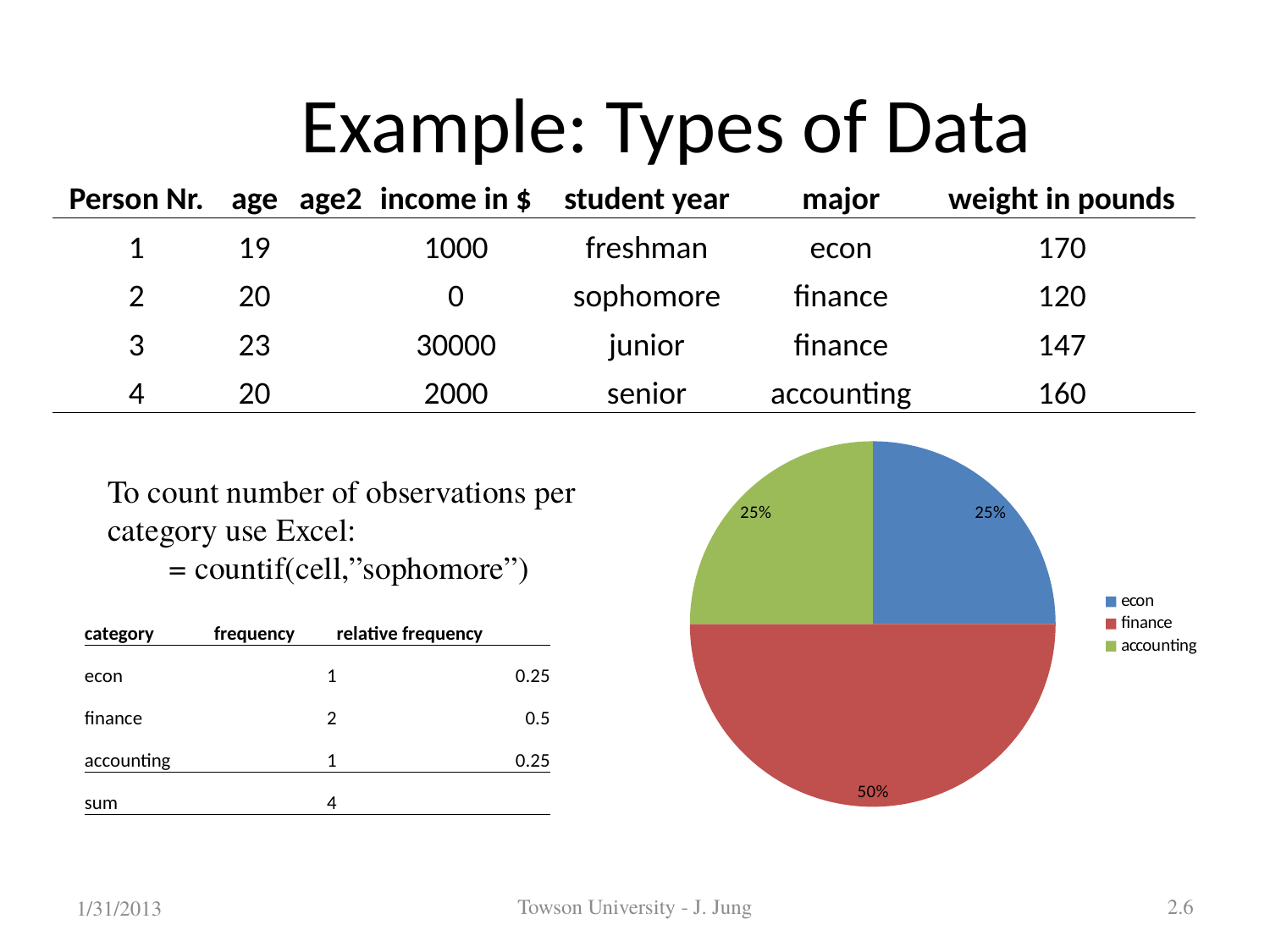

# Example: Types of Data
| Person Nr. | age | age2 | income in $ | student year | major | weight in pounds |
| --- | --- | --- | --- | --- | --- | --- |
| 1 | 19 |  | 1000 | freshman | econ | 170 |
| 2 | 20 |  | 0 | sophomore | finance | 120 |
| 3 | 23 |  | 30000 | junior | finance | 147 |
| 4 | 20 |  | 2000 | senior | accounting | 160 |

### Chart

| Category |  |
|---|---|
| econ | 0.25 |
| finance | 0.5 |
| accounting | 0.25 |
To count number of observations per category use Excel:
= countif(cell,”sophomore”)
| category | frequency | relative frequency |
| --- | --- | --- |
| econ | 1 | 0.25 |
| finance | 2 | 0.5 |
| accounting | 1 | 0.25 |
| sum | 4 |  |
1/31/2013
Towson University - J. Jung
2.6